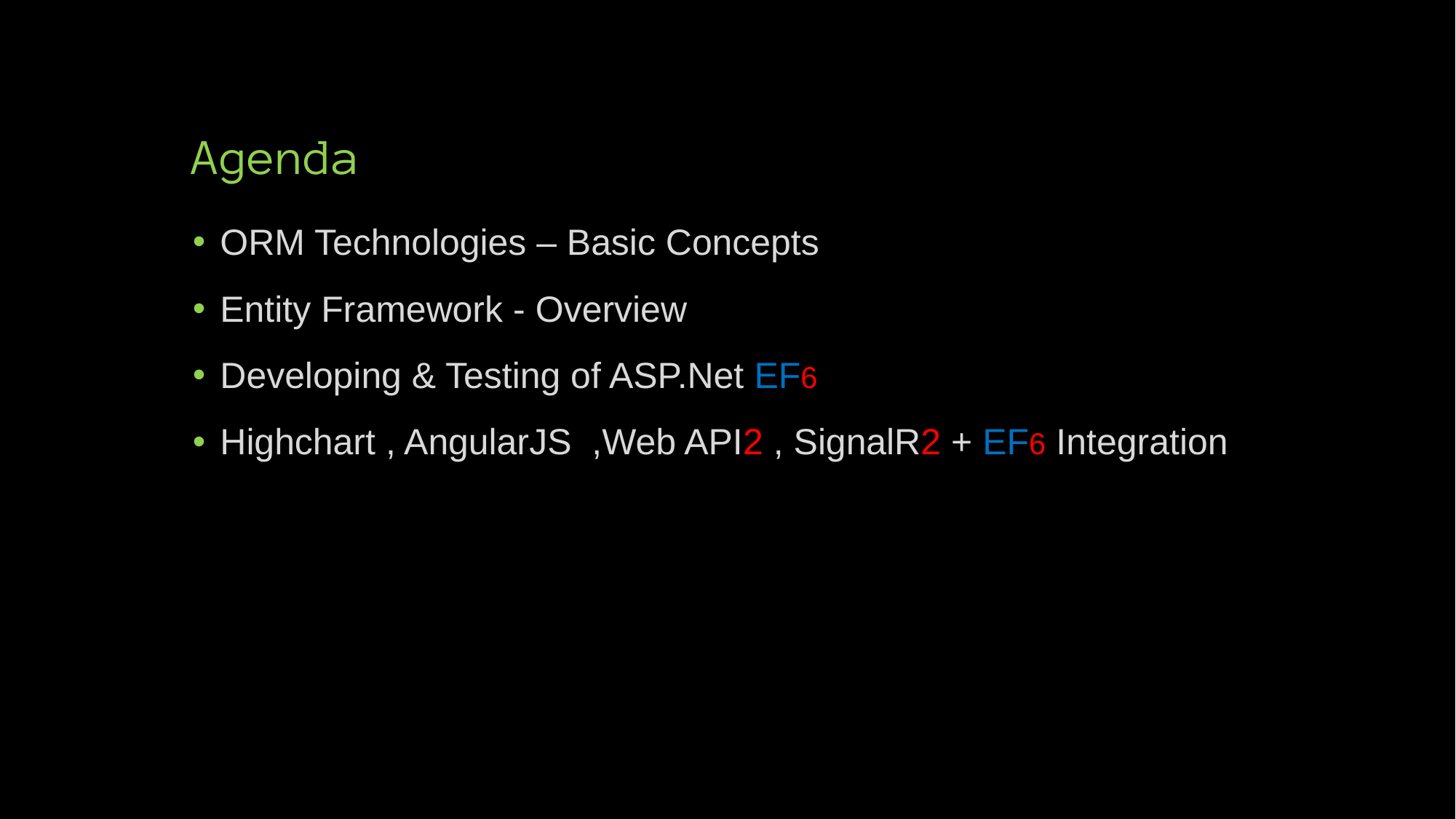

# Agenda
ORM Technologies – Basic Concepts
Entity Framework - Overview
Developing & Testing of ASP.Net EF6
Highchart , AngularJS  ,Web API2 , SignalR2 + EF6 Integration